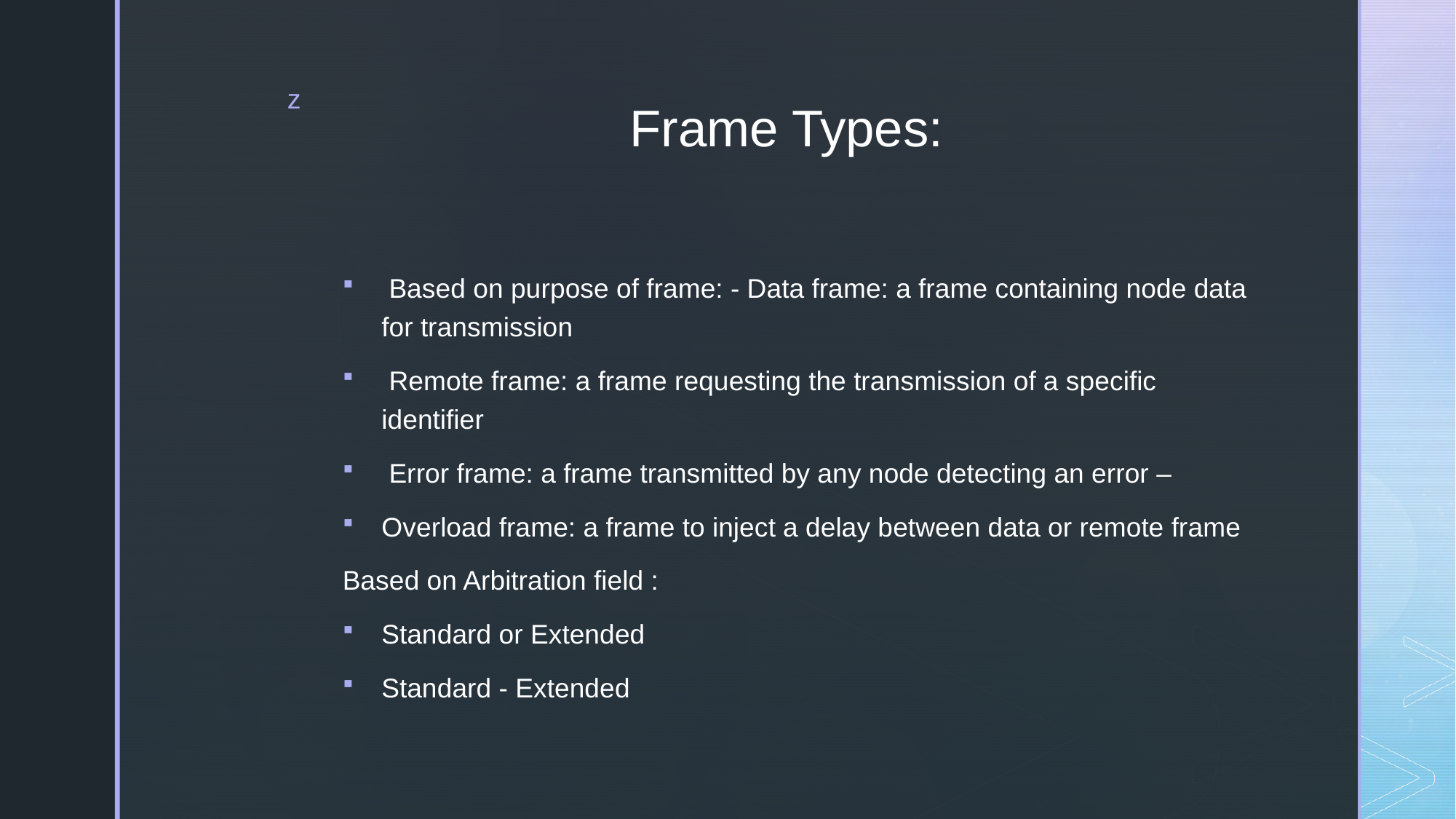

# Frame Types:
 Based on purpose of frame: - Data frame: a frame containing node data for transmission
 Remote frame: a frame requesting the transmission of a specific identifier
 Error frame: a frame transmitted by any node detecting an error –
Overload frame: a frame to inject a delay between data or remote frame
Based on Arbitration field :
Standard or Extended
Standard - Extended